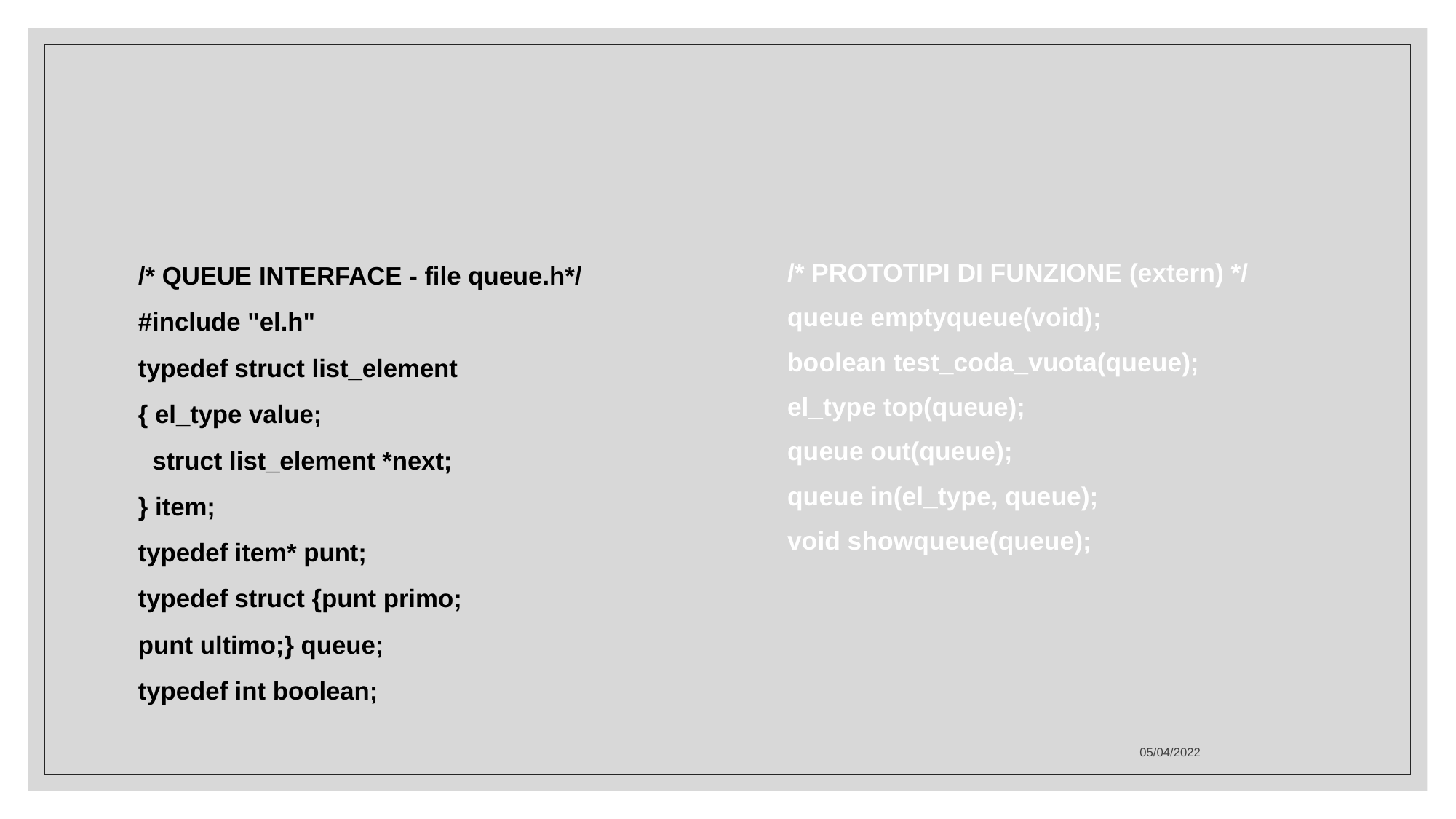

#
/* QUEUE INTERFACE - file queue.h*/
#include "el.h"
typedef struct list_element
{ el_type value;
  struct list_element *next;
} item;
typedef item* punt;
typedef struct {punt primo;
punt ultimo;} queue;
typedef int boolean;
/* PROTOTIPI DI FUNZIONE (extern) */
queue emptyqueue(void);
boolean test_coda_vuota(queue);
el_type top(queue);
queue out(queue);
queue in(el_type, queue);
void showqueue(queue);

05/04/2022